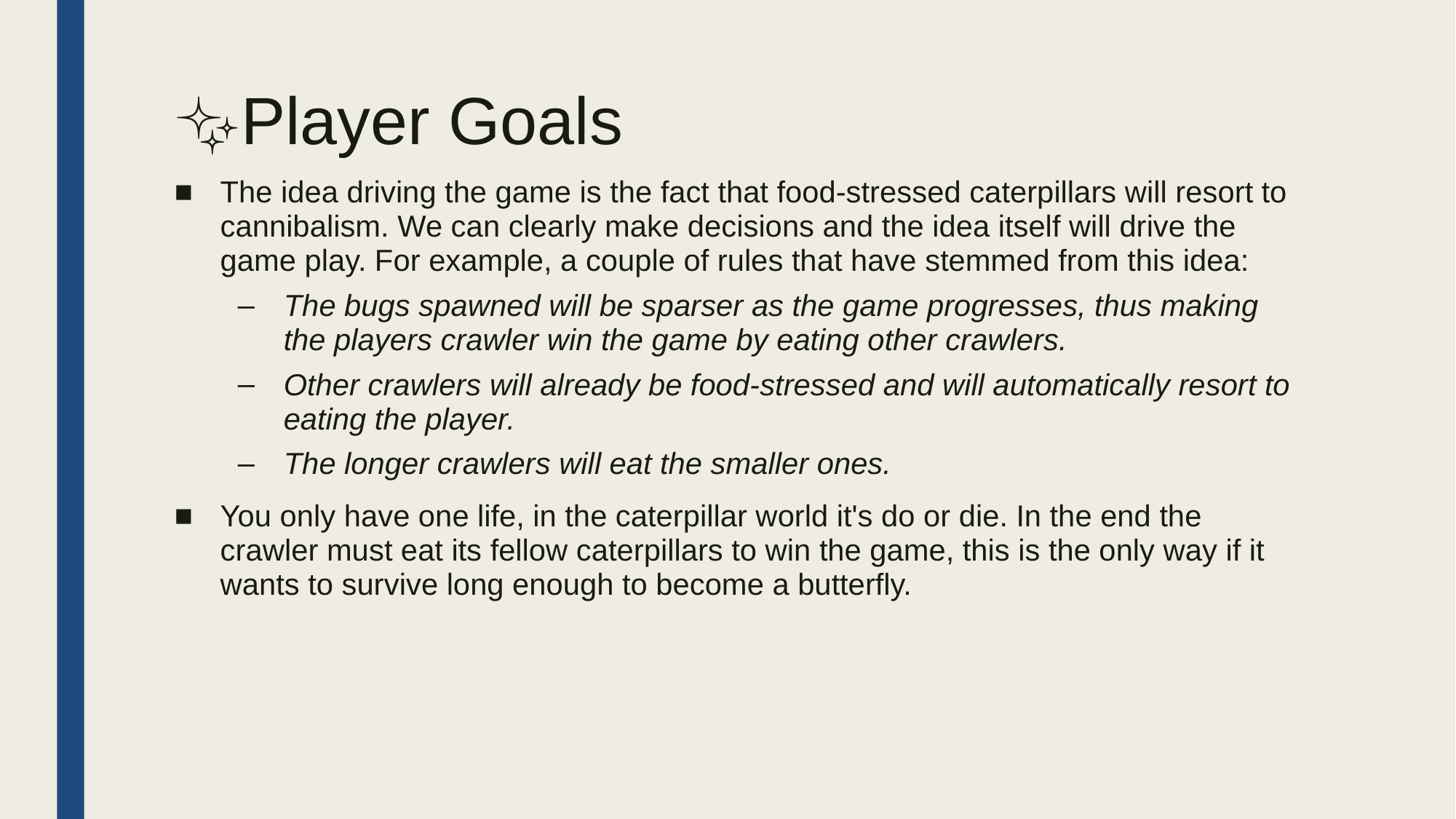

✨Player Goals
The idea driving the game is the fact that food-stressed caterpillars will resort to cannibalism. We can clearly make decisions and the idea itself will drive the game play. For example, a couple of rules that have stemmed from this idea:
The bugs spawned will be sparser as the game progresses, thus making the players crawler win the game by eating other crawlers.
Other crawlers will already be food-stressed and will automatically resort to eating the player.
The longer crawlers will eat the smaller ones.
You only have one life, in the caterpillar world it's do or die. In the end the crawler must eat its fellow caterpillars to win the game, this is the only way if it wants to survive long enough to become a butterfly.